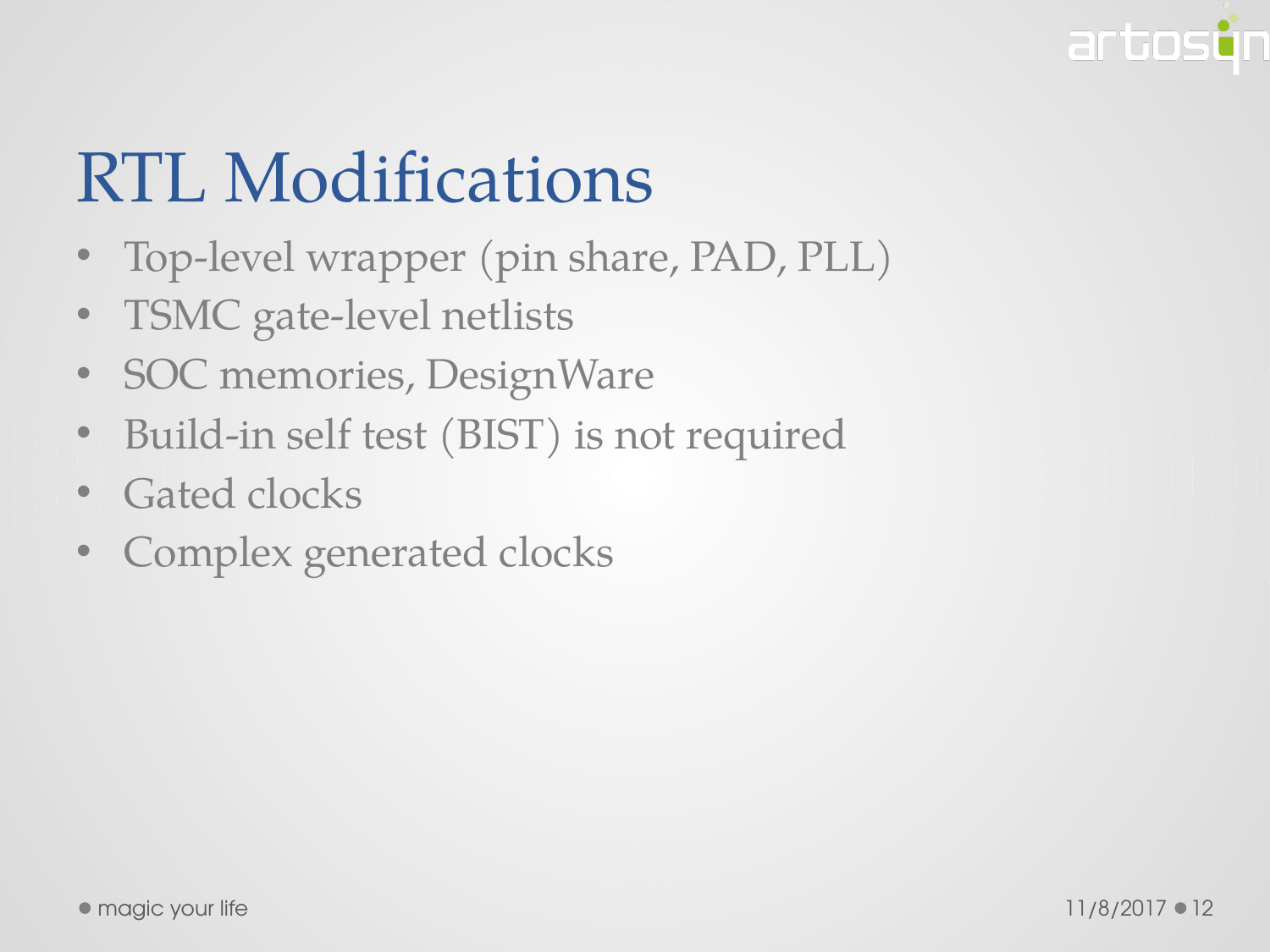

# RTL Modifications
Top-level wrapper (pin share, PAD, PLL)
TSMC gate-level netlists
SOC memories, DesignWare
Build-in self test (BIST) is not required
Gated clocks
Complex generated clocks

magic your life
11/8/2017
12